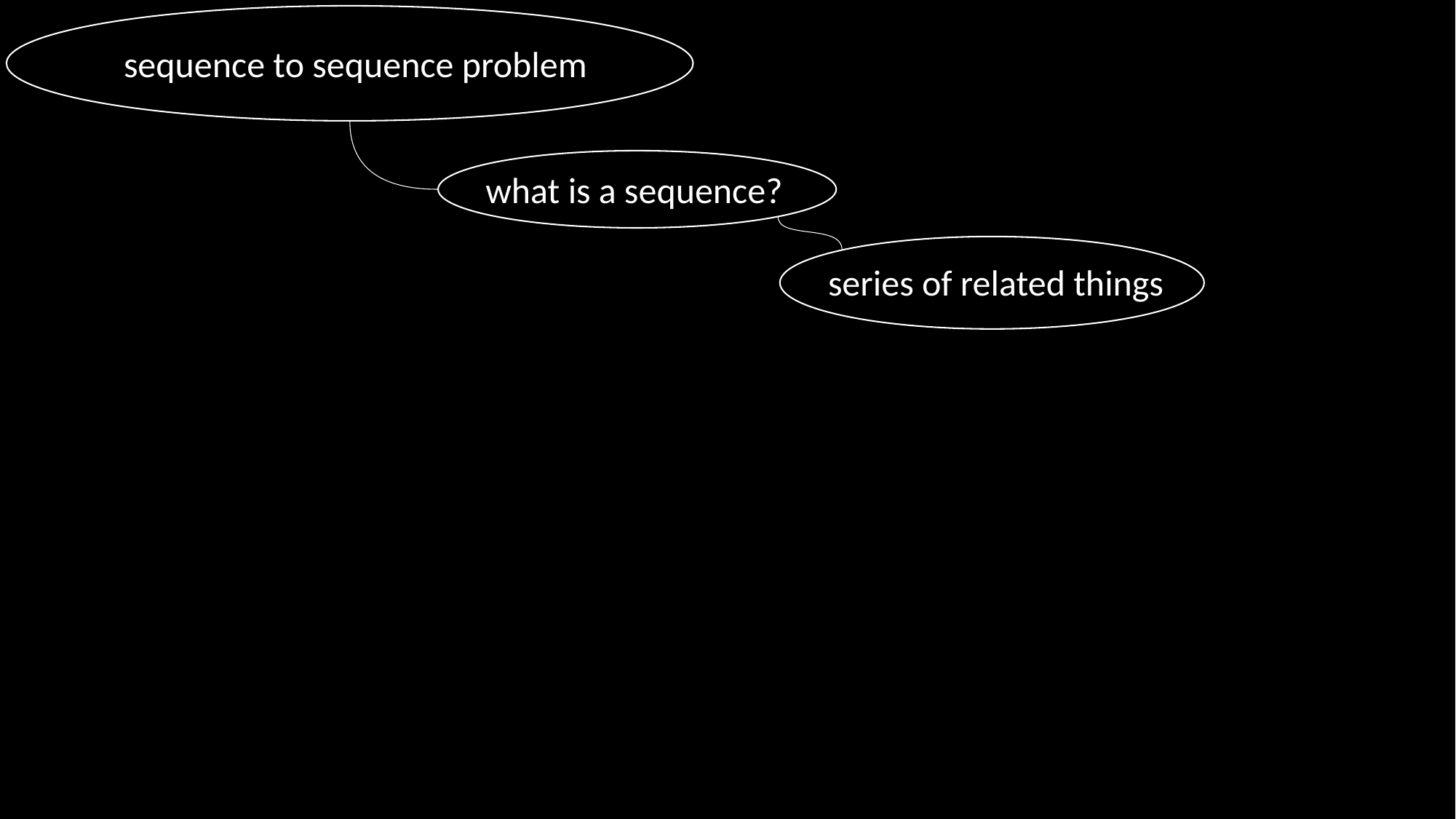

sequence to sequence problem

what is a sequence?

series of related things